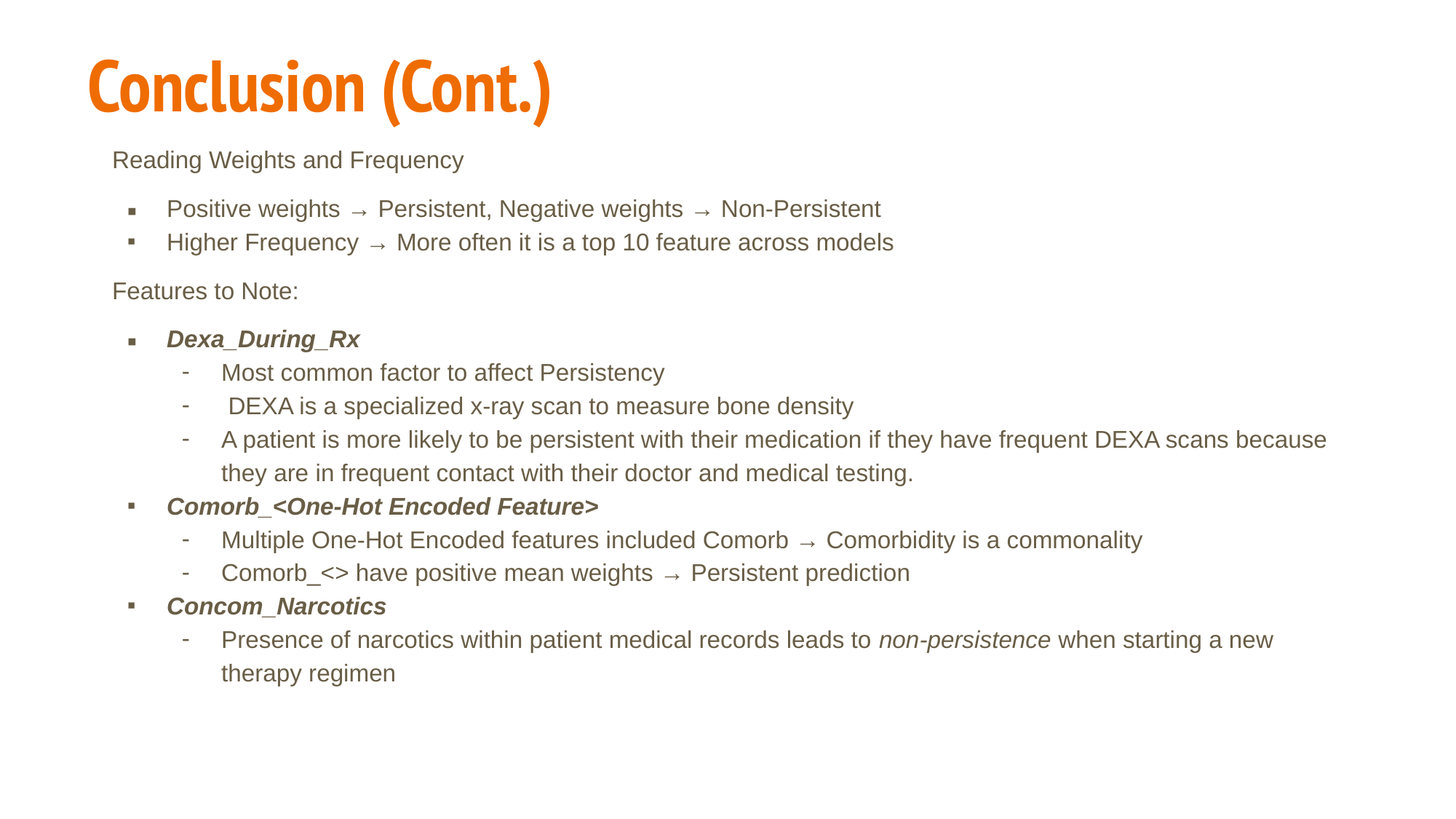

# Conclusion (Cont.)
Reading Weights and Frequency
Positive weights → Persistent, Negative weights → Non-Persistent
Higher Frequency → More often it is a top 10 feature across models
Features to Note:
Dexa_During_Rx
Most common factor to affect Persistency
 DEXA is a specialized x-ray scan to measure bone density
A patient is more likely to be persistent with their medication if they have frequent DEXA scans because they are in frequent contact with their doctor and medical testing.
Comorb_<One-Hot Encoded Feature>
Multiple One-Hot Encoded features included Comorb → Comorbidity is a commonality
Comorb_<> have positive mean weights → Persistent prediction
Concom_Narcotics
Presence of narcotics within patient medical records leads to non-persistence when starting a new therapy regimen